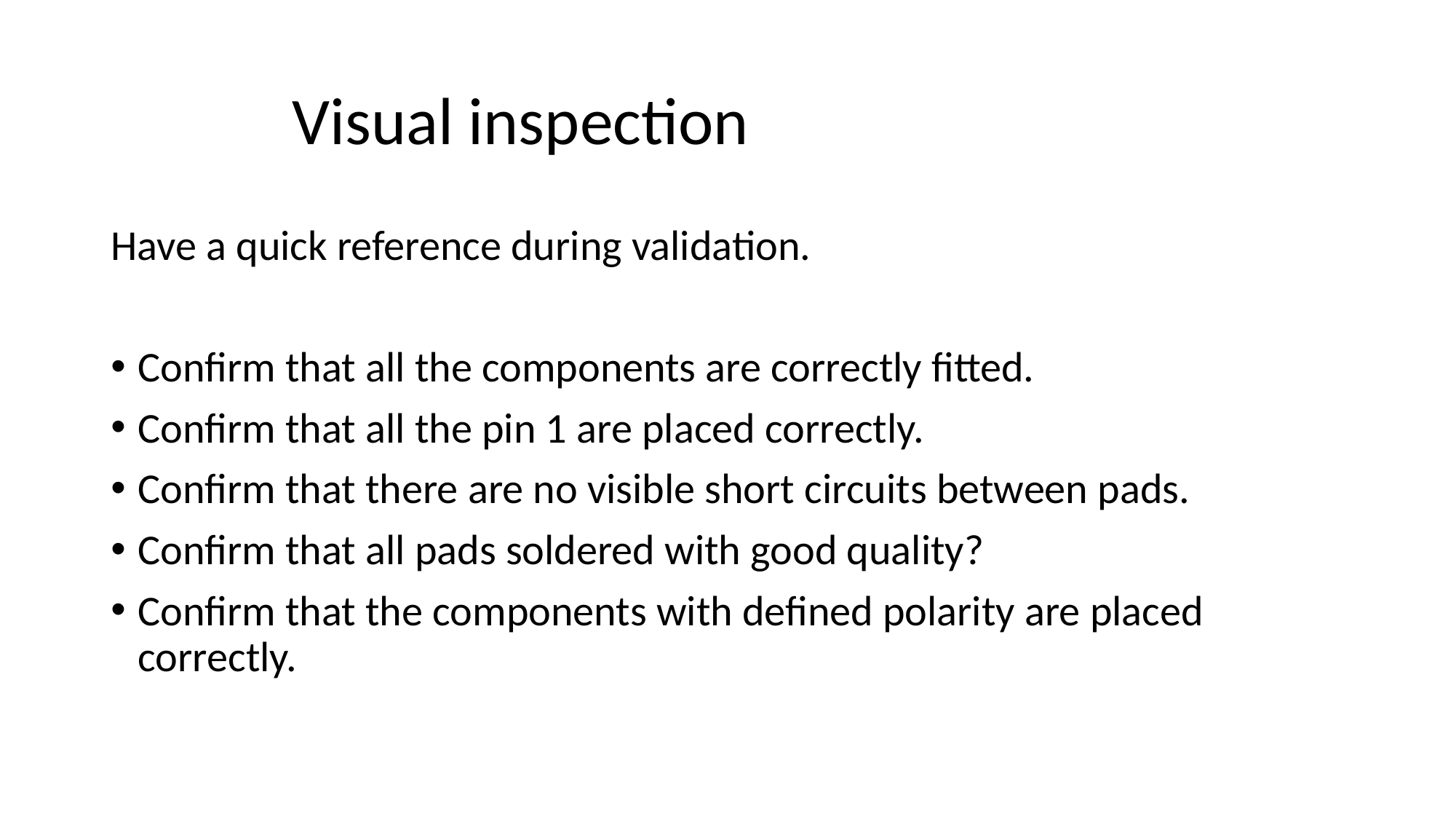

# Visual inspection
Have a quick reference during validation.

Confirm that all the components are correctly fitted.
Confirm that all the pin 1 are placed correctly.
Confirm that there are no visible short circuits between pads.
Confirm that all pads soldered with good quality?
Confirm that the components with defined polarity are placed correctly.